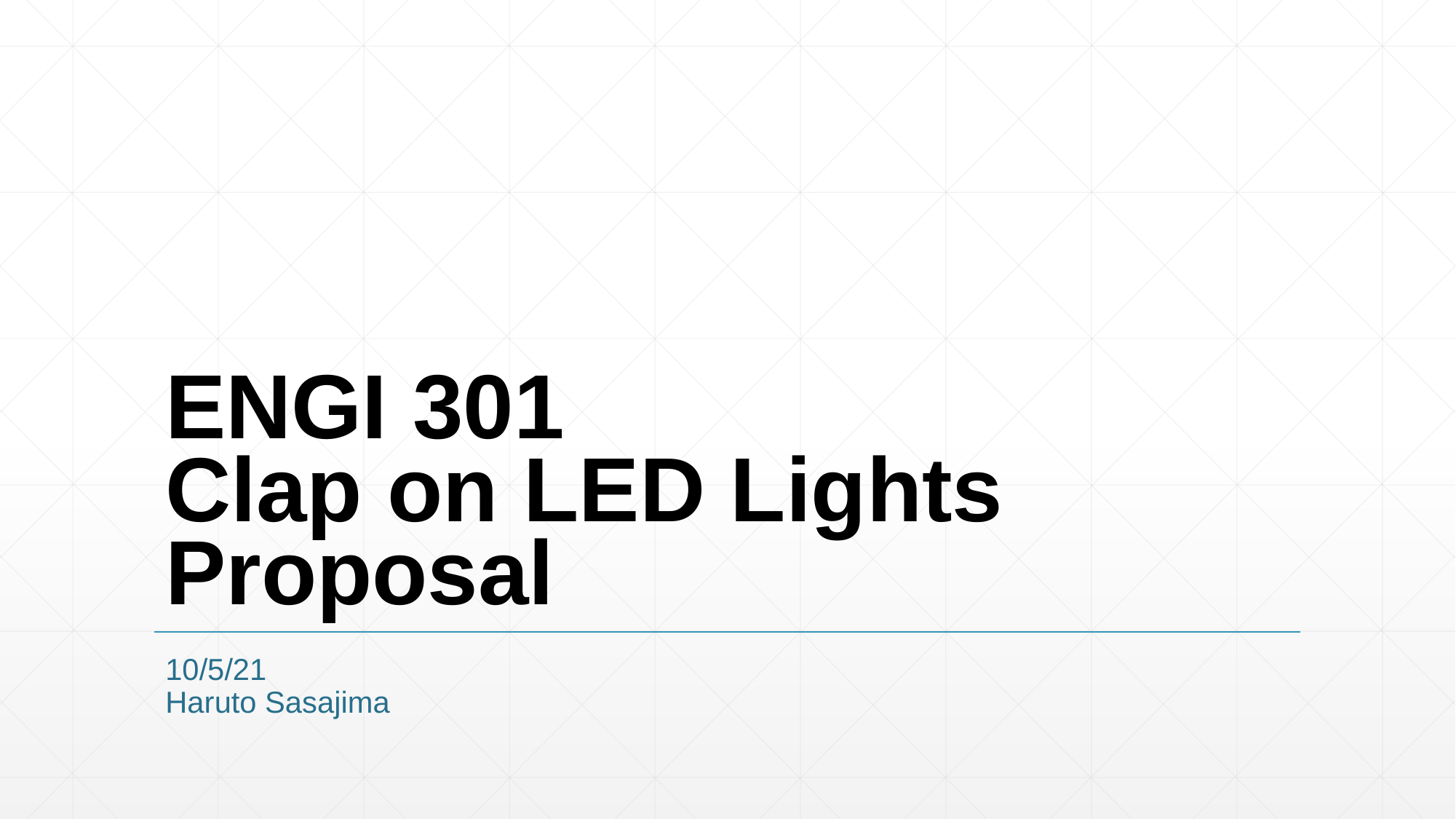

# ENGI 301 Clap on LED Lights Proposal
10/5/21
Haruto Sasajima